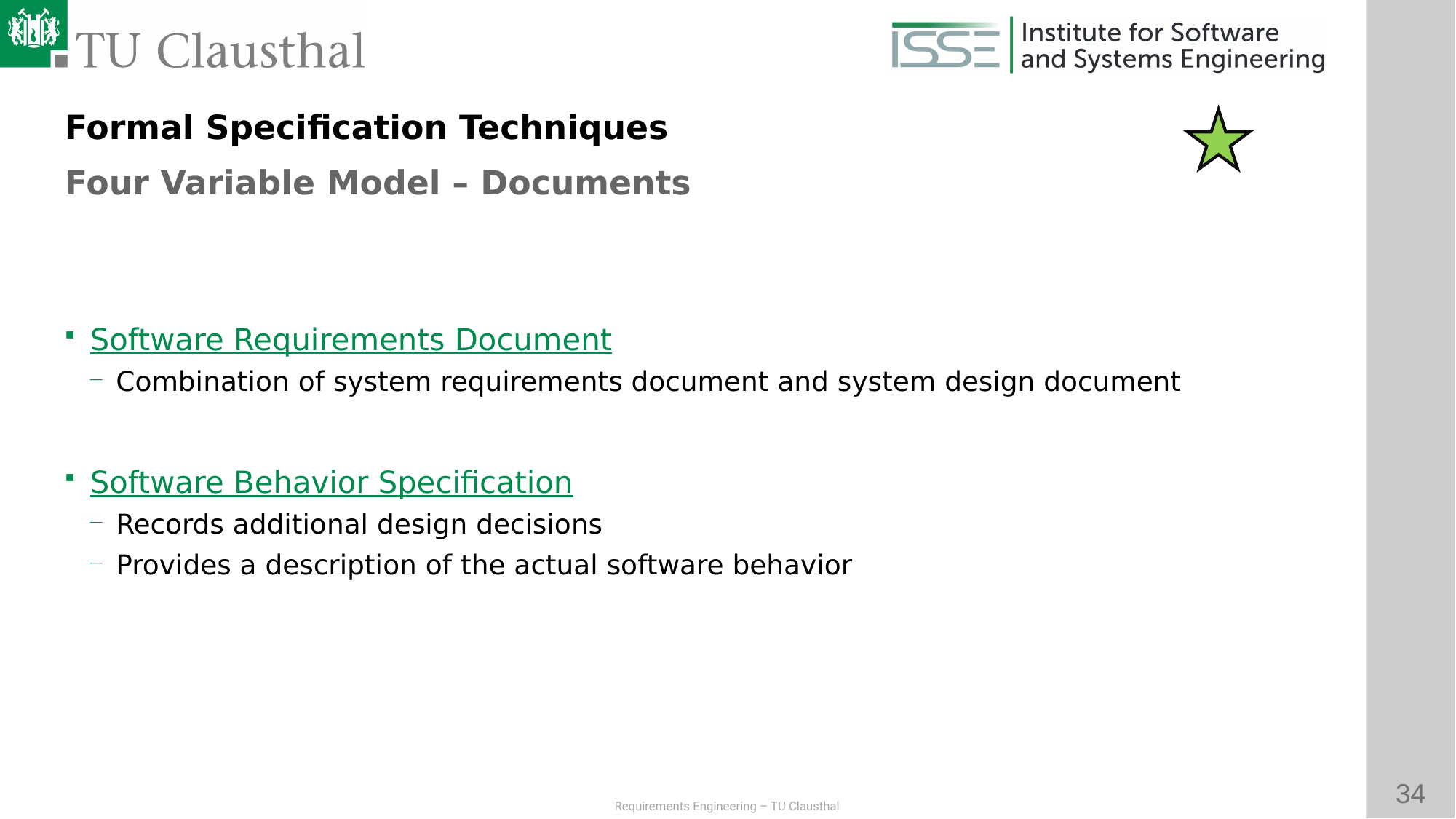

Formal Specification Techniques

Four Variable Model – Documents
# Software Requirements Document
Combination of system requirements document and system design document

Software Behavior Specification
Records additional design decisions
Provides a description of the actual software behavior